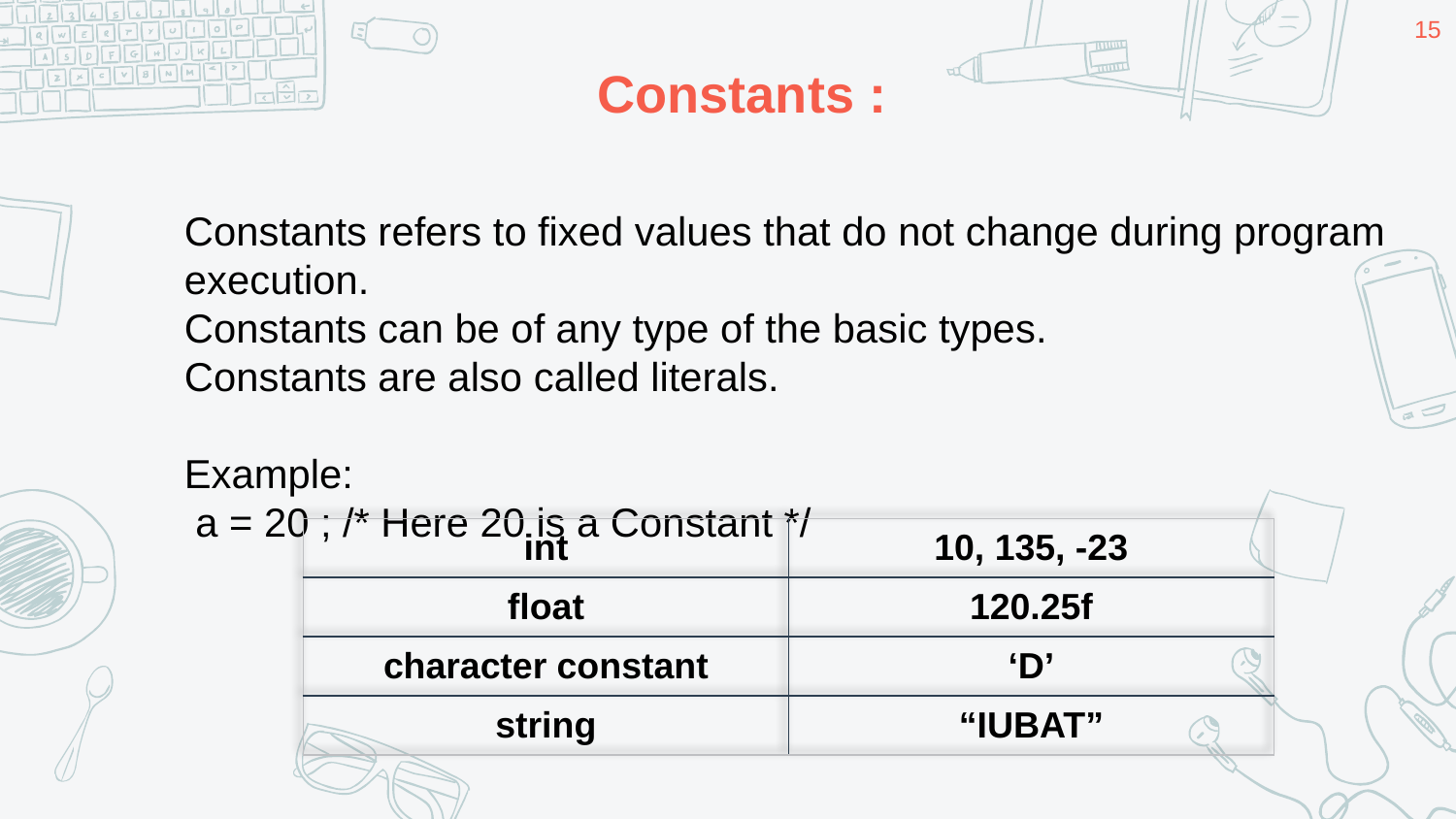

15
# Constants :
Constants refers to fixed values that do not change during program execution.
Constants can be of any type of the basic types.
Constants are also called literals.

Example:
 a = 20 ; /* Here 20 is a Constant */

| int | 10, 135, -23 |
| --- | --- |
| float | 120.25f |
| character constant | ‘D’ |
| string | “IUBAT” |